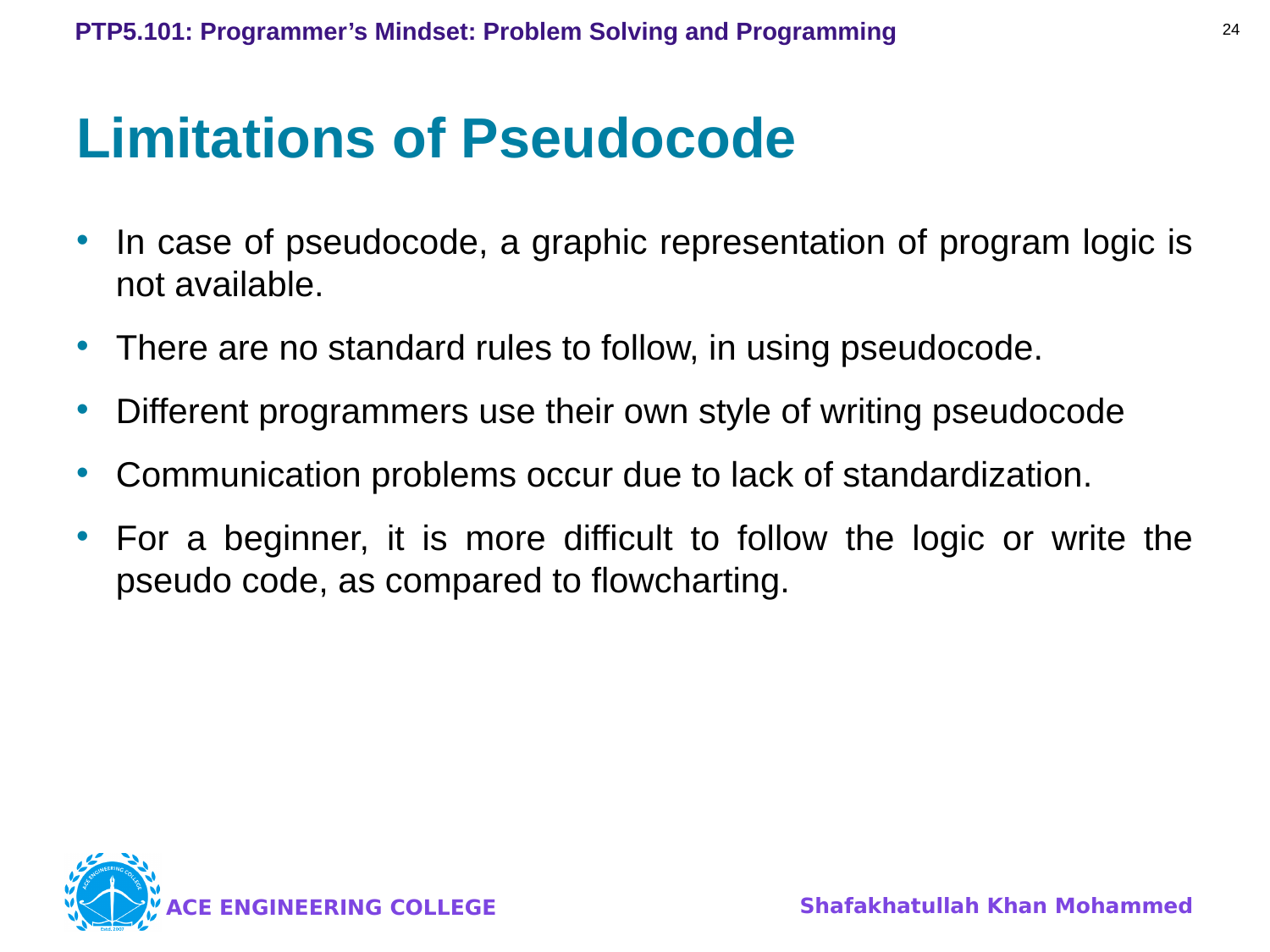

24
# Limitations of Pseudocode
In case of pseudocode, a graphic representation of program logic is not available.
There are no standard rules to follow, in using pseudocode.
Different programmers use their own style of writing pseudocode
Communication problems occur due to lack of standardization.
For a beginner, it is more difficult to follow the logic or write the pseudo code, as compared to flowcharting.